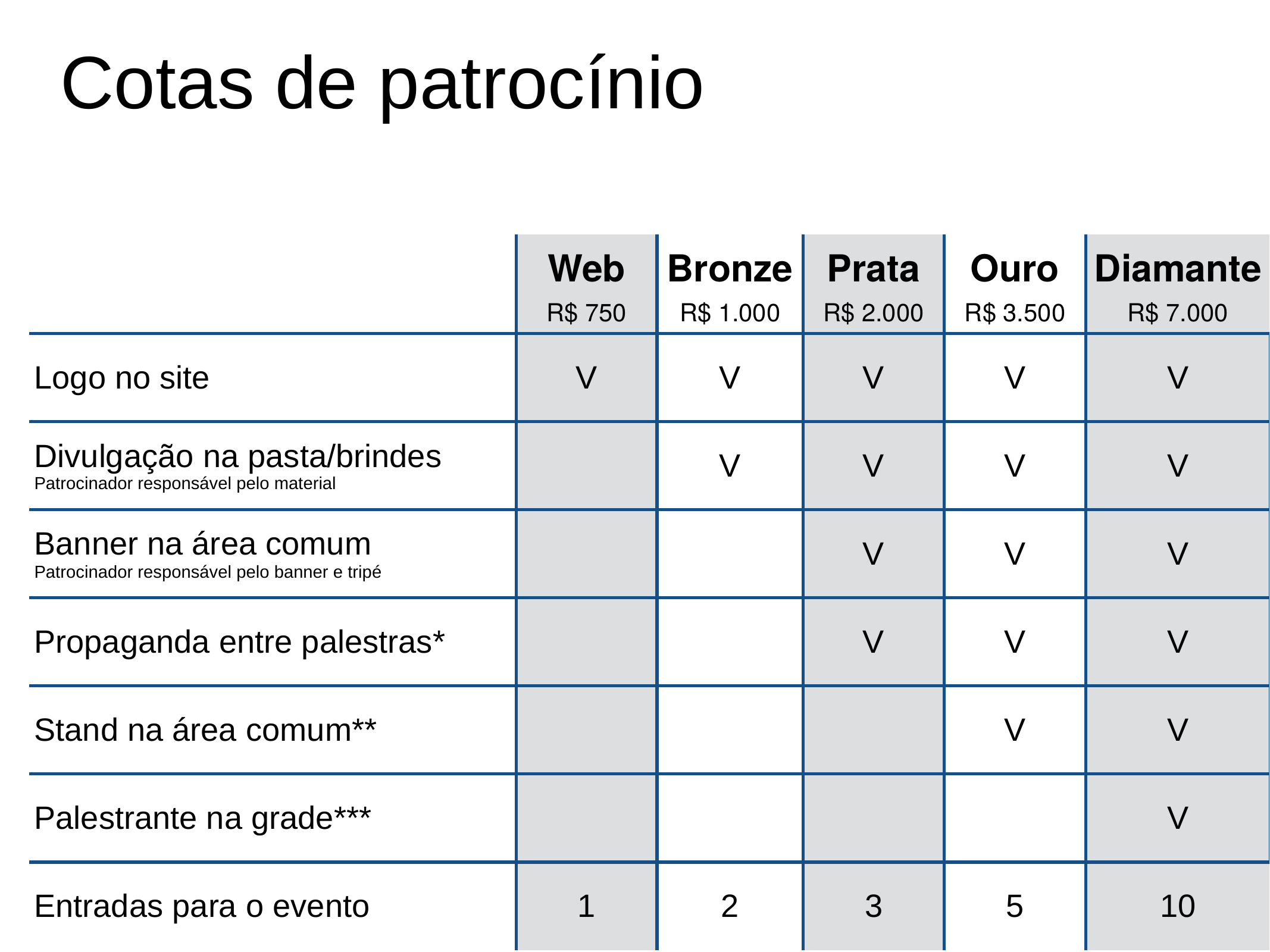

Cotas de patrocínio
|  | Web R$ 750 | Bronze R$ 1.000 | Prata R$ 2.000 | Ouro R$ 3.500 | Diamante R$ 7.000 |
| --- | --- | --- | --- | --- | --- |
| Logo no site | V | V | V | V | V |
| Divulgação na pasta/brindes Patrocinador responsável pelo material |  | V | V | V | V |
| Banner na área comum Patrocinador responsável pelo banner e tripé |  |  | V | V | V |
| Propaganda entre palestras\* |  |  | V | V | V |
| Stand na área comum\*\* |  |  |  | V | V |
| Palestrante na grade\*\*\* |  |  |  |  | V |
| Entradas para o evento | 1 | 2 | 3 | 5 | 10 |